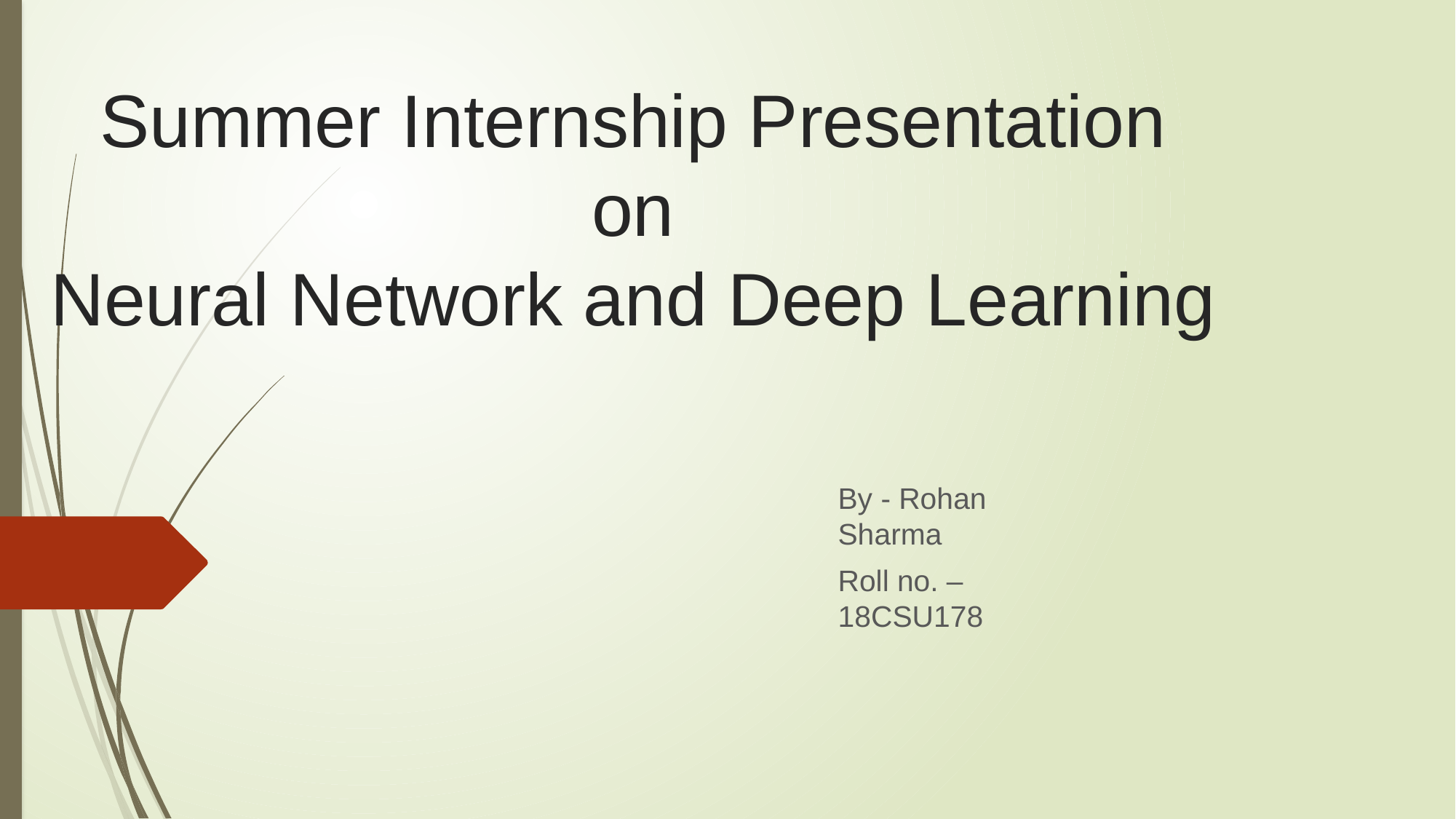

# Summer Internship Presentation on Neural Network and Deep Learning
By - Rohan Sharma
Roll no. – 18CSU178